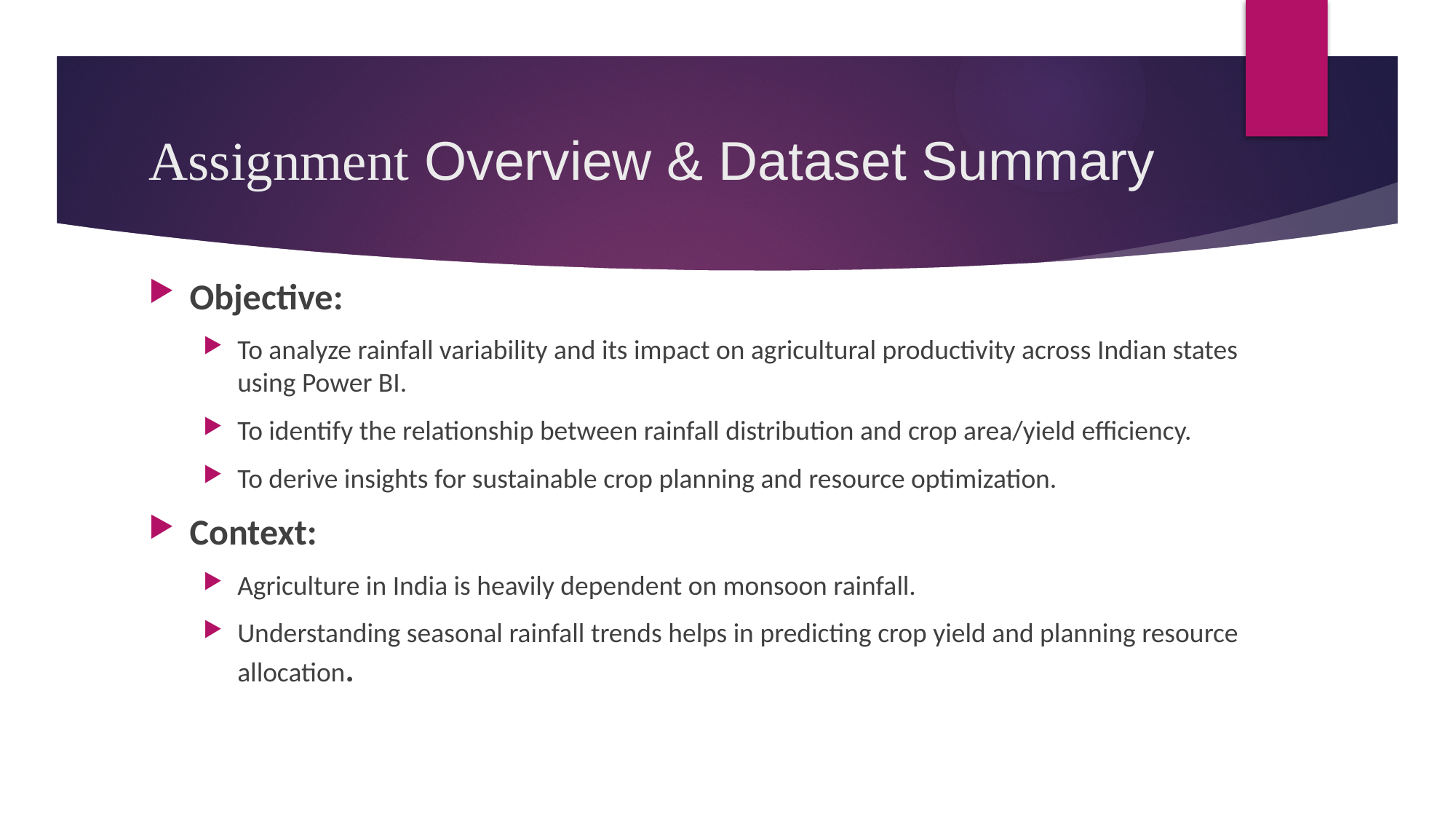

# Assignment Overview & Dataset Summary
Objective:
To analyze rainfall variability and its impact on agricultural productivity across Indian states using Power BI.
To identify the relationship between rainfall distribution and crop area/yield efficiency.
To derive insights for sustainable crop planning and resource optimization.
Context:
Agriculture in India is heavily dependent on monsoon rainfall.
Understanding seasonal rainfall trends helps in predicting crop yield and planning resource allocation.